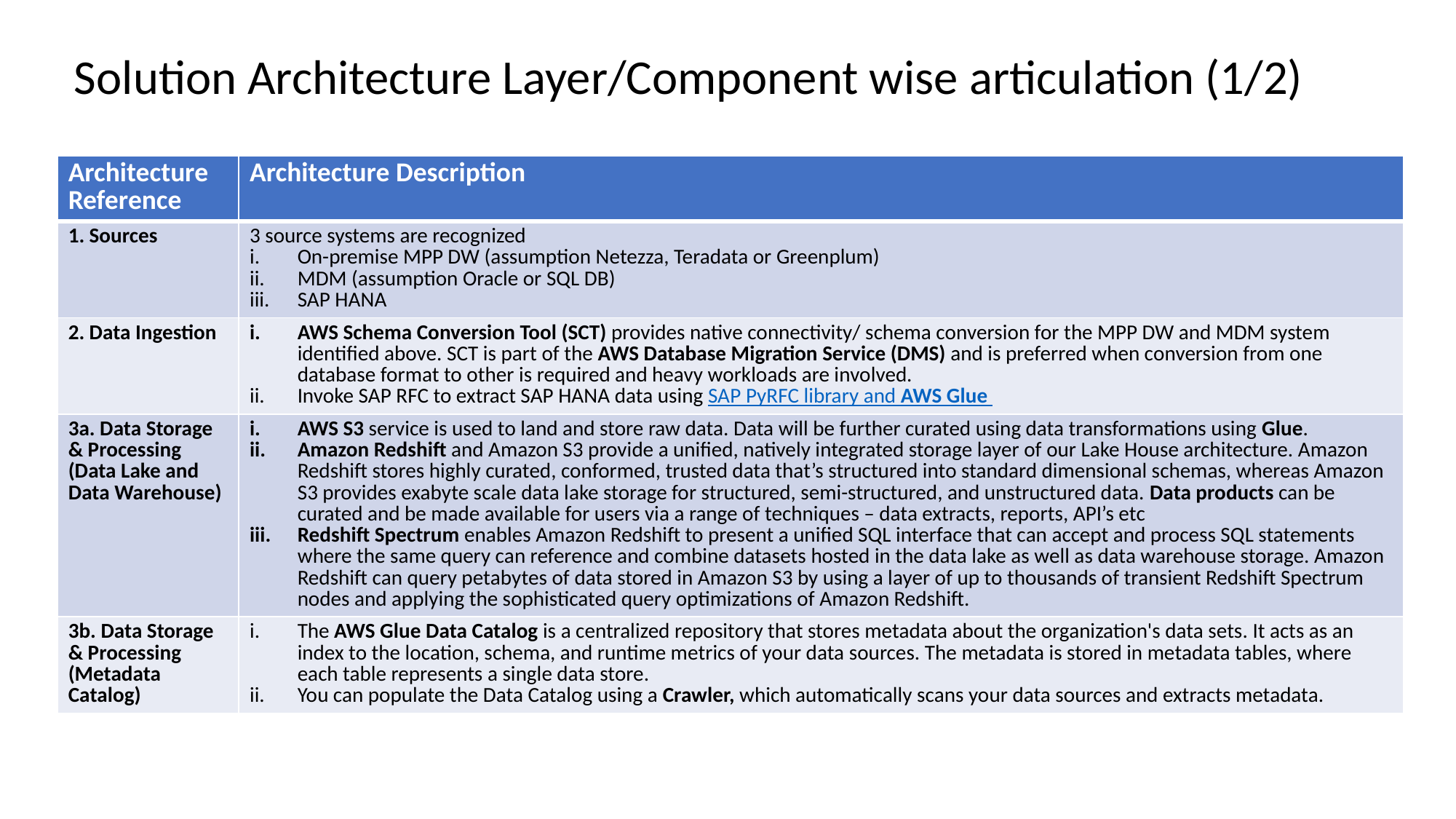

# Solution Architecture Layer/Component wise articulation (1/2)
| Architecture Reference | Architecture Description |
| --- | --- |
| 1. Sources | 3 source systems are recognized On-premise MPP DW (assumption Netezza, Teradata or Greenplum) MDM (assumption Oracle or SQL DB) SAP HANA |
| 2. Data Ingestion | AWS Schema Conversion Tool (SCT) provides native connectivity/ schema conversion for the MPP DW and MDM system identified above. SCT is part of the AWS Database Migration Service (DMS) and is preferred when conversion from one database format to other is required and heavy workloads are involved. Invoke SAP RFC to extract SAP HANA data using SAP PyRFC library and AWS Glue |
| 3a. Data Storage & Processing (Data Lake and Data Warehouse) | AWS S3 service is used to land and store raw data. Data will be further curated using data transformations using Glue. Amazon Redshift and Amazon S3 provide a unified, natively integrated storage layer of our Lake House architecture. Amazon Redshift stores highly curated, conformed, trusted data that’s structured into standard dimensional schemas, whereas Amazon S3 provides exabyte scale data lake storage for structured, semi-structured, and unstructured data. Data products can be curated and be made available for users via a range of techniques – data extracts, reports, API’s etc Redshift Spectrum enables Amazon Redshift to present a unified SQL interface that can accept and process SQL statements where the same query can reference and combine datasets hosted in the data lake as well as data warehouse storage. Amazon Redshift can query petabytes of data stored in Amazon S3 by using a layer of up to thousands of transient Redshift Spectrum nodes and applying the sophisticated query optimizations of Amazon Redshift. |
| 3b. Data Storage & Processing (Metadata Catalog) | The AWS Glue Data Catalog is a centralized repository that stores metadata about the organization's data sets. It acts as an index to the location, schema, and runtime metrics of your data sources. The metadata is stored in metadata tables, where each table represents a single data store. You can populate the Data Catalog using a Crawler, which automatically scans your data sources and extracts metadata. |